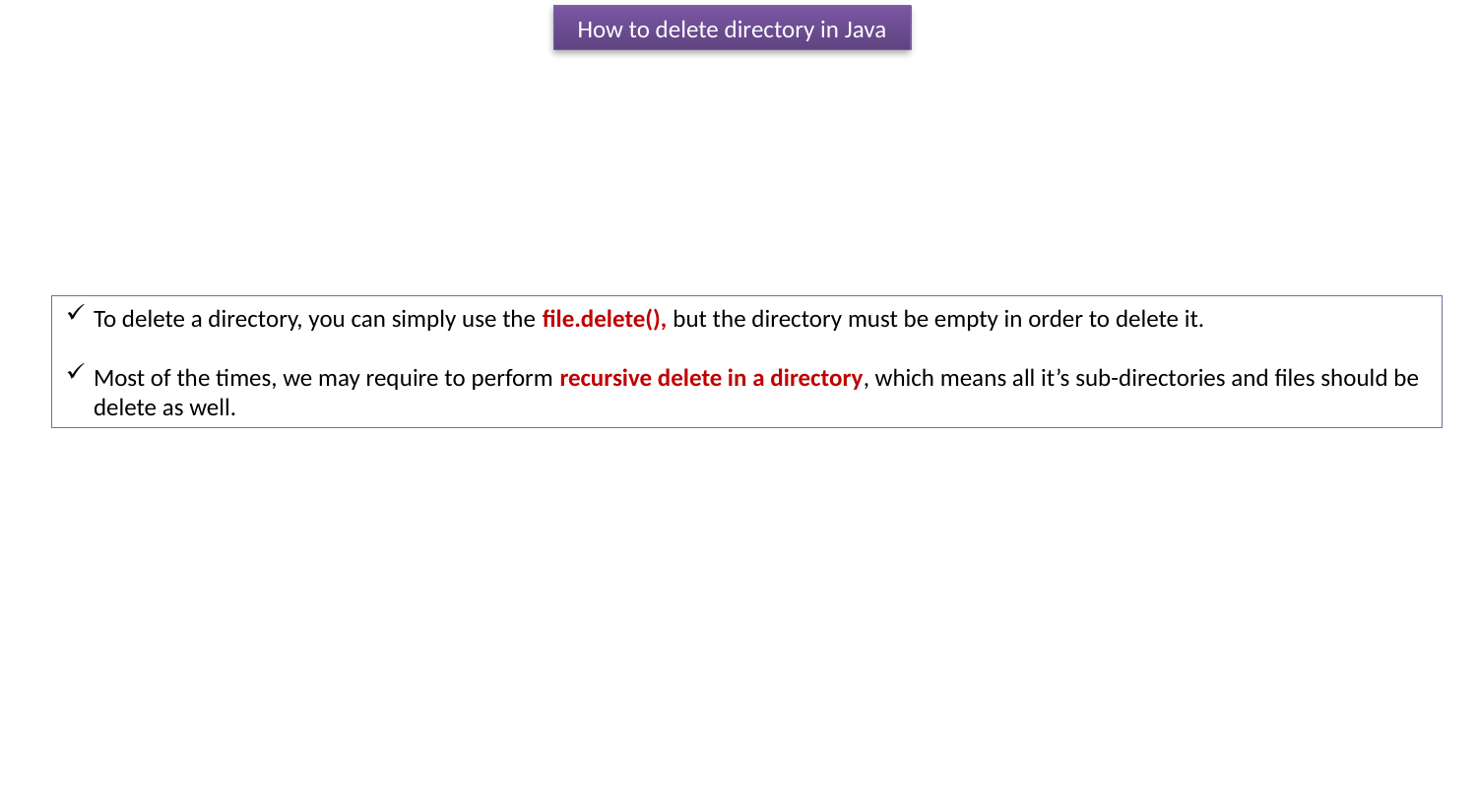

How to delete directory in Java
To delete a directory, you can simply use the file.delete(), but the directory must be empty in order to delete it.
Most of the times, we may require to perform recursive delete in a directory, which means all it’s sub-directories and files should be delete as well.